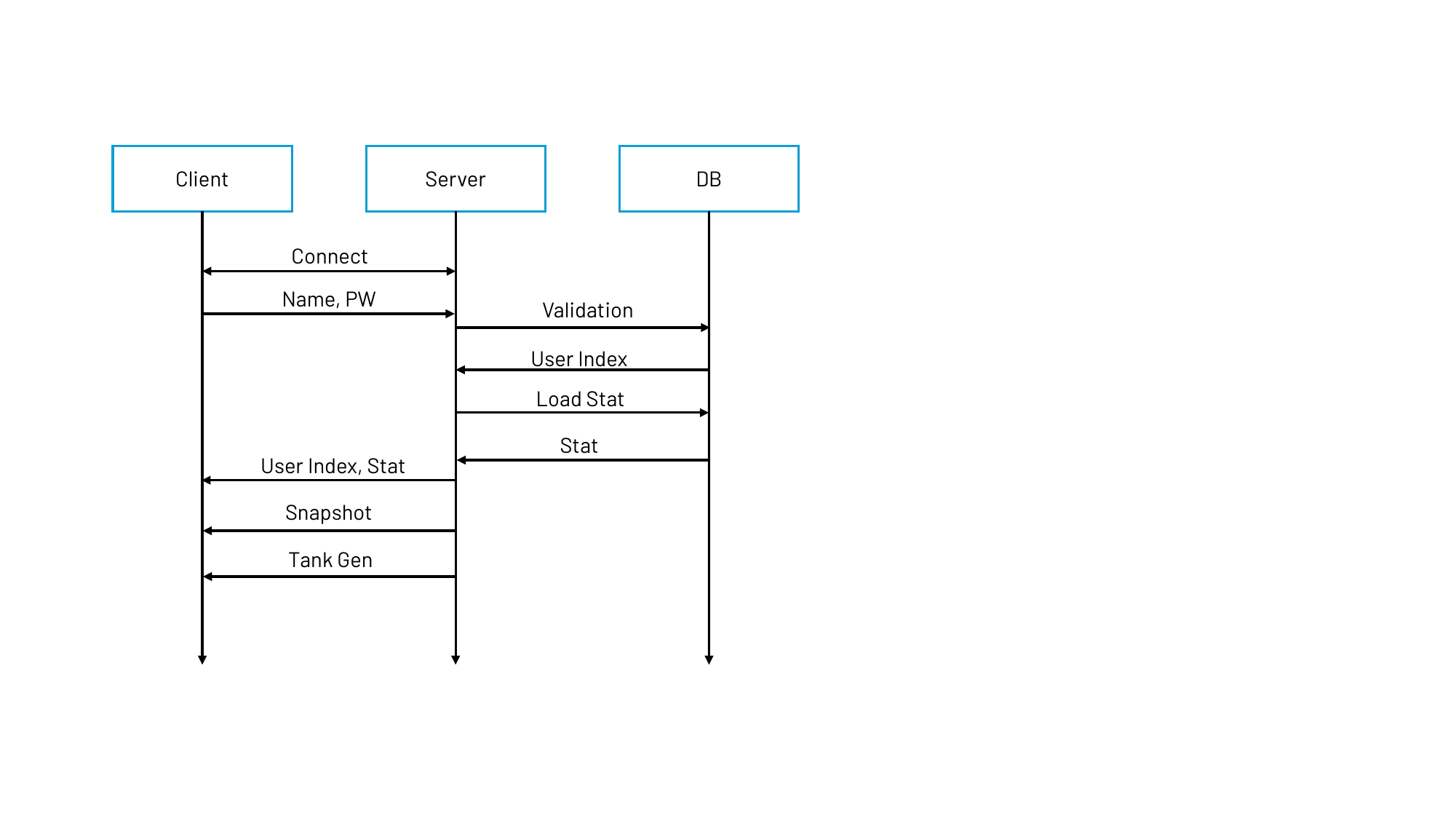

DB
Client
Server
Connect
Name, PW
Validation
User Index
Load Stat
Stat
User Index, Stat
Snapshot
Tank Gen